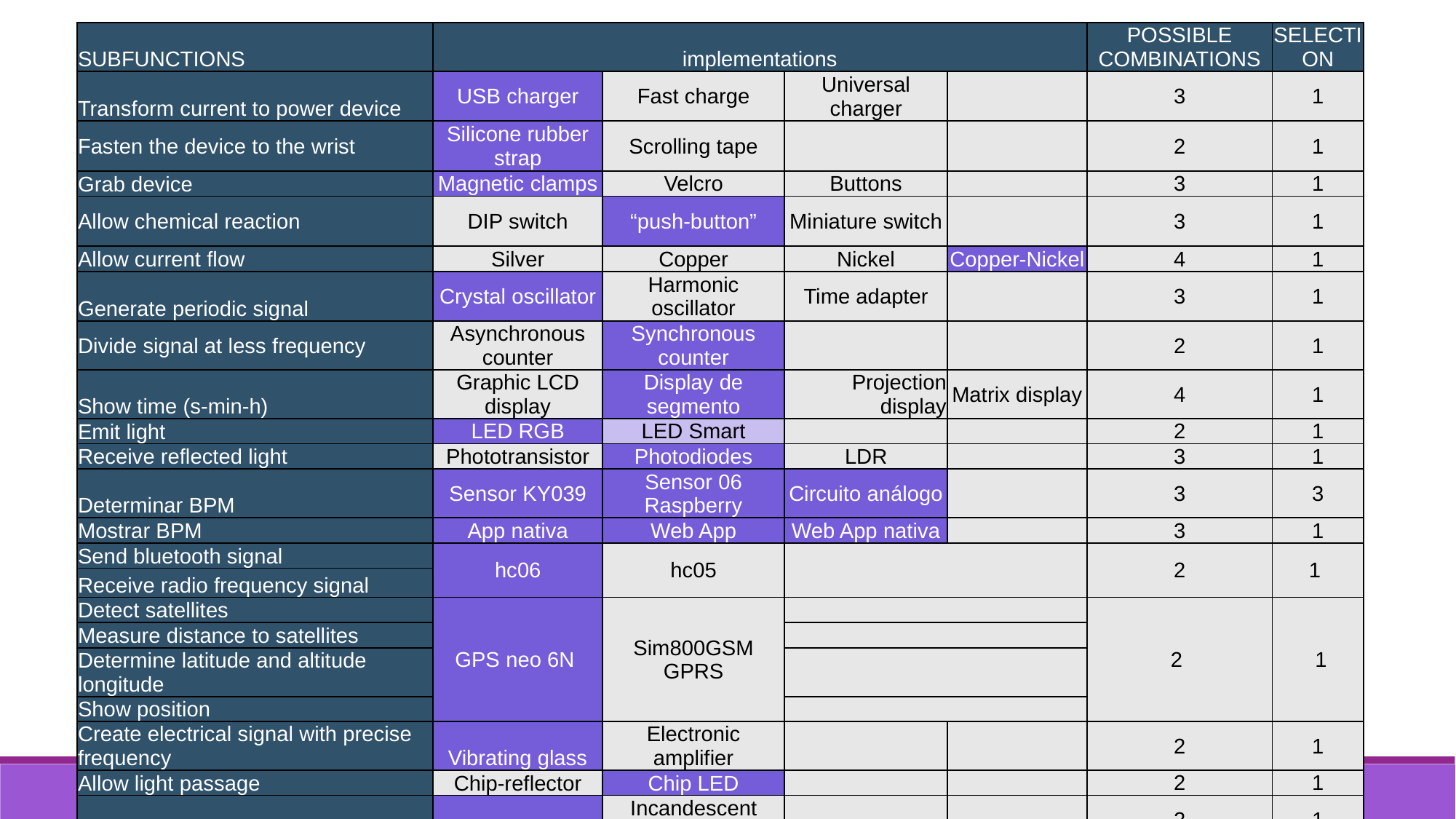

| SUBFUNCTIONS | implementations |  |  |  | POSSIBLE COMBINATIONS | SELECTION |
| --- | --- | --- | --- | --- | --- | --- |
| Transform current to power device | USB charger | Fast charge | Universal charger |  | 3 | 1 |
| Fasten the device to the wrist | Silicone rubber strap | Scrolling tape |  |  | 2 | 1 |
| Grab device | Magnetic clamps | Velcro | Buttons |  | 3 | 1 |
| Allow chemical reaction | DIP switch | “push-button” | Miniature switch |  | 3 | 1 |
| Allow current flow | Silver | Copper | Nickel | Copper-Nickel | 4 | 1 |
| Generate periodic signal | Crystal oscillator | Harmonic oscillator | Time adapter |  | 3 | 1 |
| Divide signal at less frequency | Asynchronous counter | Synchronous counter |  |  | 2 | 1 |
| Show time (s-min-h) | Graphic LCD display | Display de segmento | Projection display | Matrix display | 4 | 1 |
| Emit light | LED RGB | LED Smart |  |  | 2 | 1 |
| Receive reflected light | Phototransistor | Photodiodes | LDR |  | 3 | 1 |
| Determinar BPM | Sensor KY039 | Sensor 06 Raspberry | Circuito análogo |  | 3 | 3 |
| Mostrar BPM | App nativa | Web App | Web App nativa |  | 3 | 1 |
| Send bluetooth signal | hc06 | hc05 |  |  | 2 | 1 |
| Receive radio frequency signal |  |  |  |  |  |  |
| Detect satellites | GPS neo 6N | Sim800GSM GPRS |  |  | 2 | 1 |
| Measure distance to satellites |  |  |  |  |  |  |
| Determine latitude and altitude longitude |  |  |  |  |  |  |
| Show position |  |  |  |  |  |  |
| Create electrical signal with precise frequency | Vibrating glass | Electronic amplifier |  |  | 2 | 1 |
| Allow light passage | Chip-reflector | Chip LED |  |  | 2 | 1 |
| Define shape of the electrodes | Liquid display | Incandescent lamps |  |  | 2 | 1 |
| Execute mathematical operations | Broatcom | Atmel ATR | PIC |  | 3 | 3 |
| Evaluate BPM |  |  |  |  |  |  |
|  |  |  |  |  | 26.873.856 | 27 |